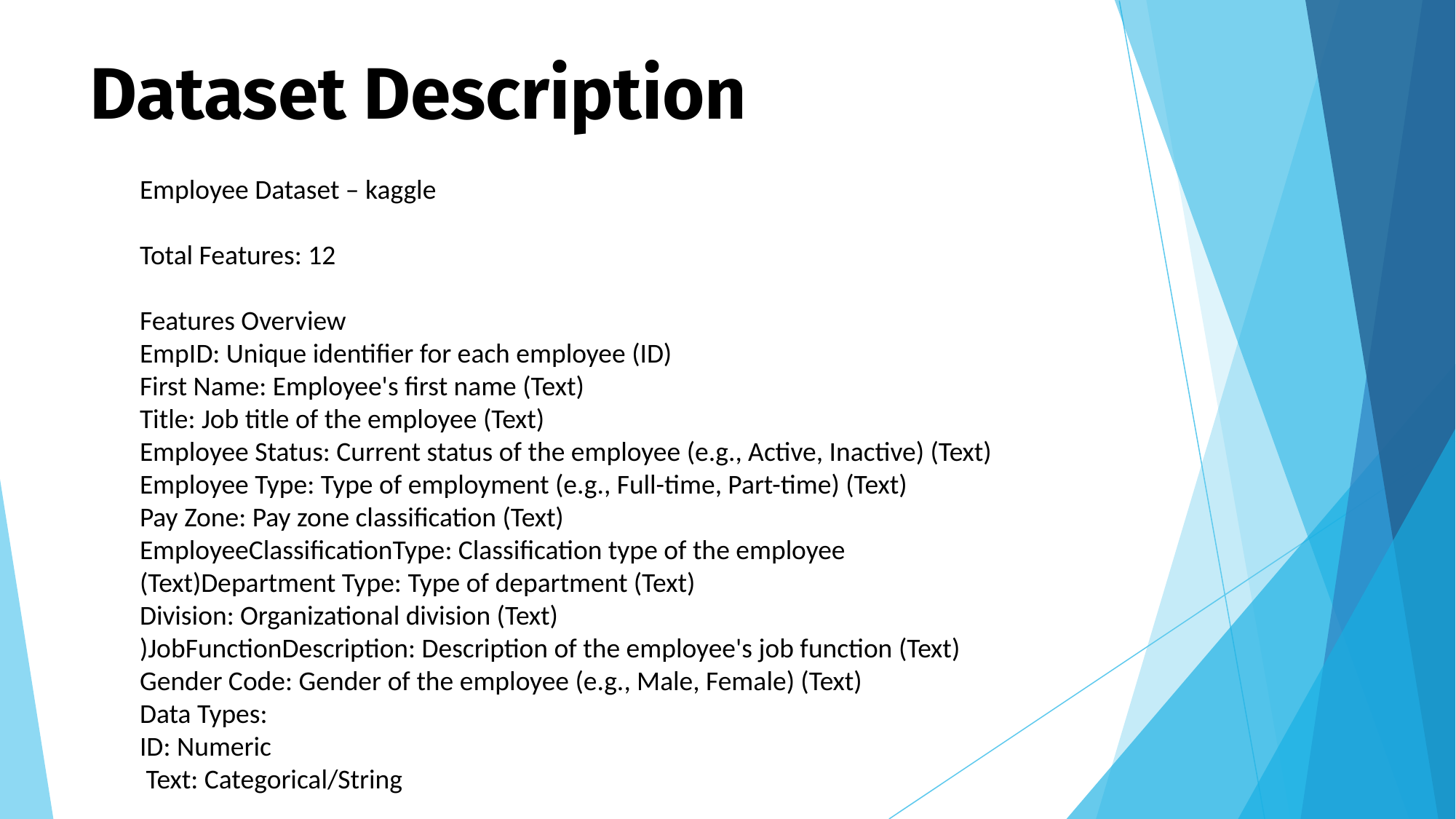

# Dataset Description
Employee Dataset – kaggle

Total Features: 12

Features Overview
EmpID: Unique identifier for each employee (ID)
First Name: Employee's first name (Text)
Title: Job title of the employee (Text)
Employee Status: Current status of the employee (e.g., Active, Inactive) (Text)
Employee Type: Type of employment (e.g., Full-time, Part-time) (Text)
Pay Zone: Pay zone classification (Text)
EmployeeClassificationType: Classification type of the employee (Text)Department Type: Type of department (Text)
Division: Organizational division (Text)
)JobFunctionDescription: Description of the employee's job function (Text)
Gender Code: Gender of the employee (e.g., Male, Female) (Text)
Data Types:
ID: Numeric
 Text: Categorical/String